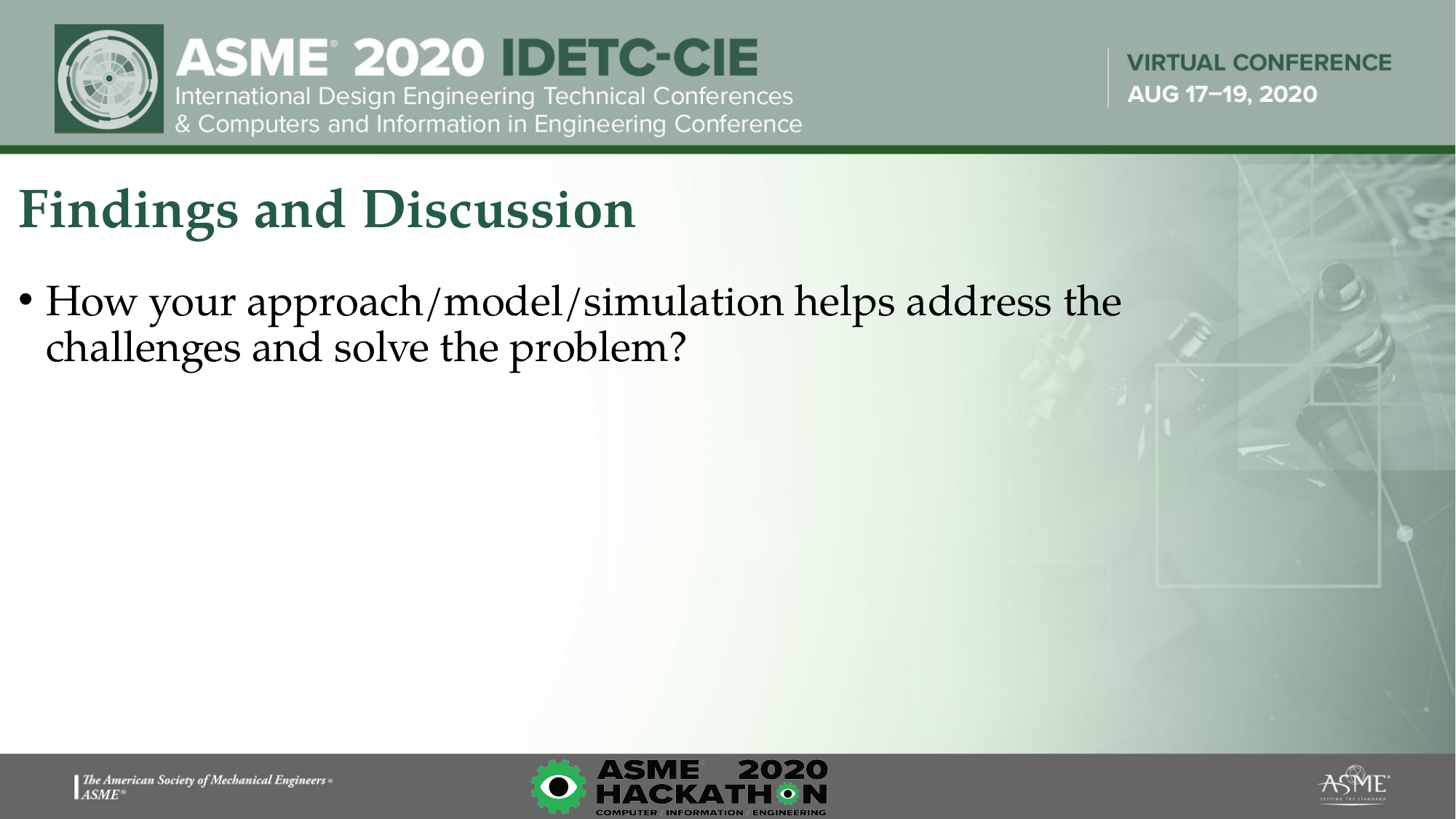

# Findings and Discussion
How your approach/model/simulation helps address the challenges and solve the problem?